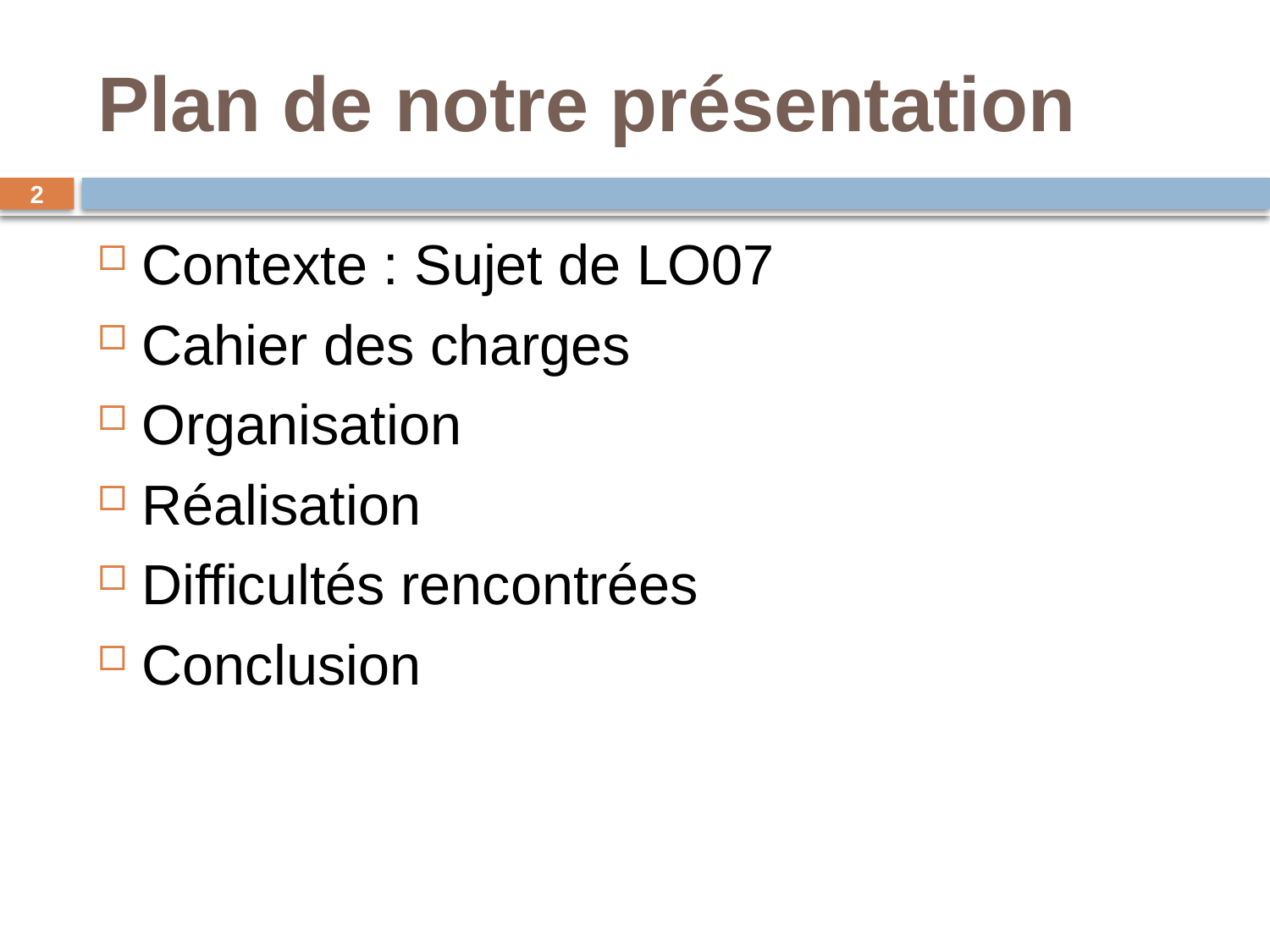

# Plan de notre présentation
2
Contexte : Sujet de LO07
Cahier des charges
Organisation
Réalisation
Difficultés rencontrées
Conclusion